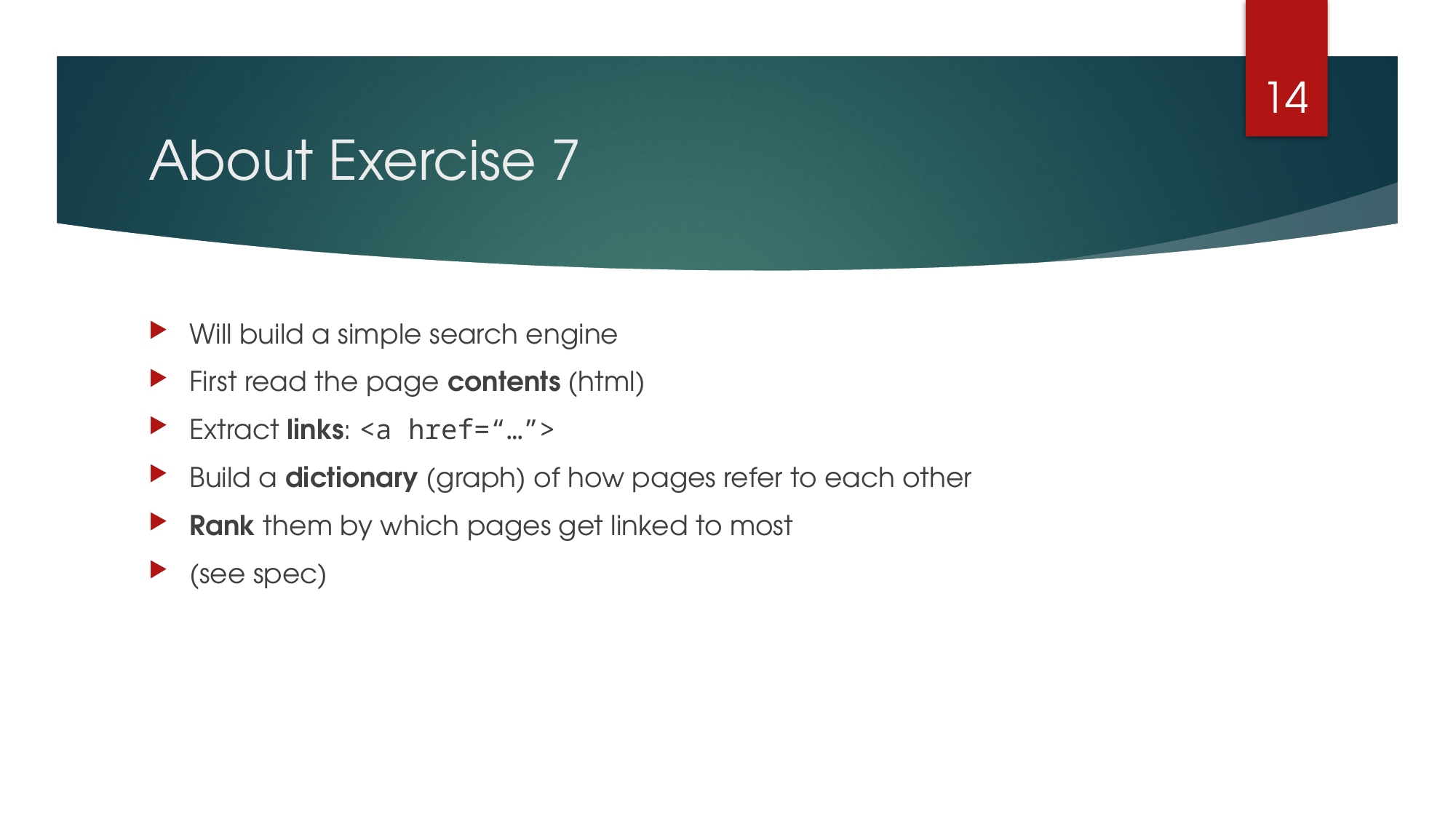

14
# About Exercise 7
Will build a simple search engine
First read the page contents (html)
Extract links: <a href=“…”>
Build a dictionary (graph) of how pages refer to each other
Rank them by which pages get linked to most
(see spec)